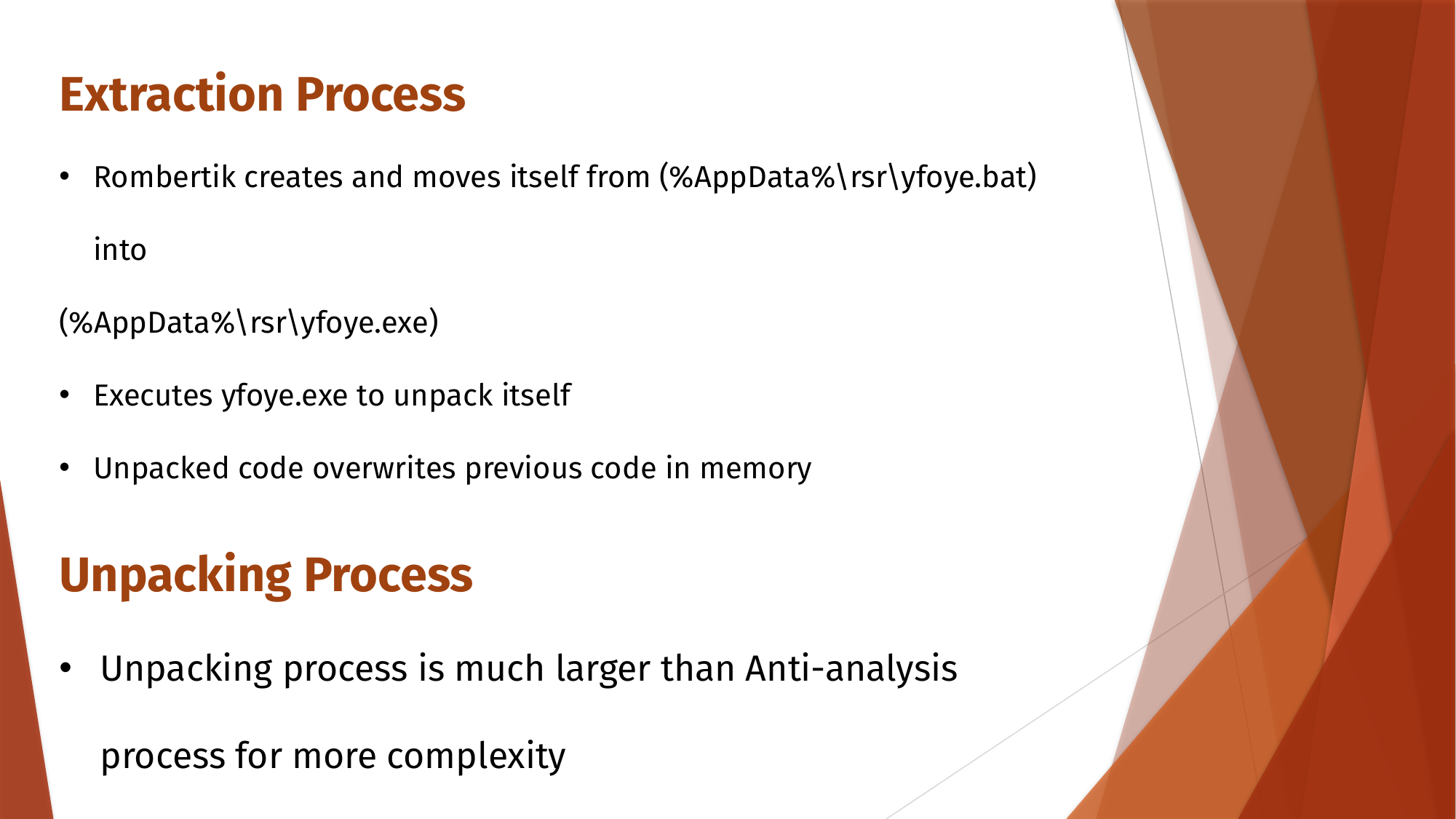

Extraction Process
Rombertik creates and moves itself from (%AppData%\rsr\yfoye.bat) into
(%AppData%\rsr\yfoye.exe)
Executes yfoye.exe to unpack itself
Unpacked code overwrites previous code in memory
Unpacking Process
Unpacking process is much larger than Anti-analysis process for more complexity